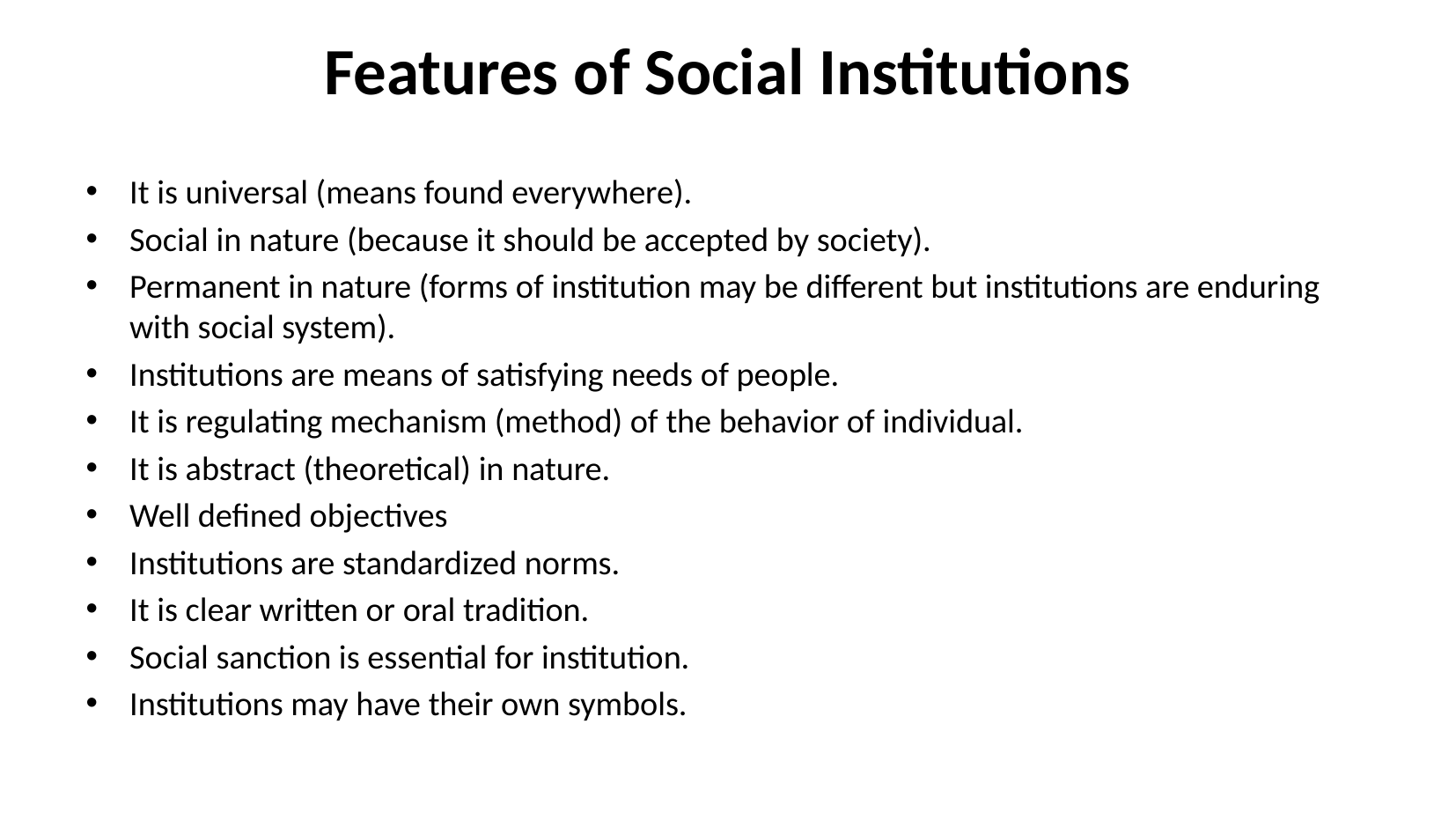

# Features of Social Institutions
It is universal (means found everywhere).
Social in nature (because it should be accepted by society).
Permanent in nature (forms of institution may be different but institutions are enduring with social system).
Institutions are means of satisfying needs of people.
It is regulating mechanism (method) of the behavior of individual.
It is abstract (theoretical) in nature.
Well defined objectives
Institutions are standardized norms.
It is clear written or oral tradition.
Social sanction is essential for institution.
Institutions may have their own symbols.